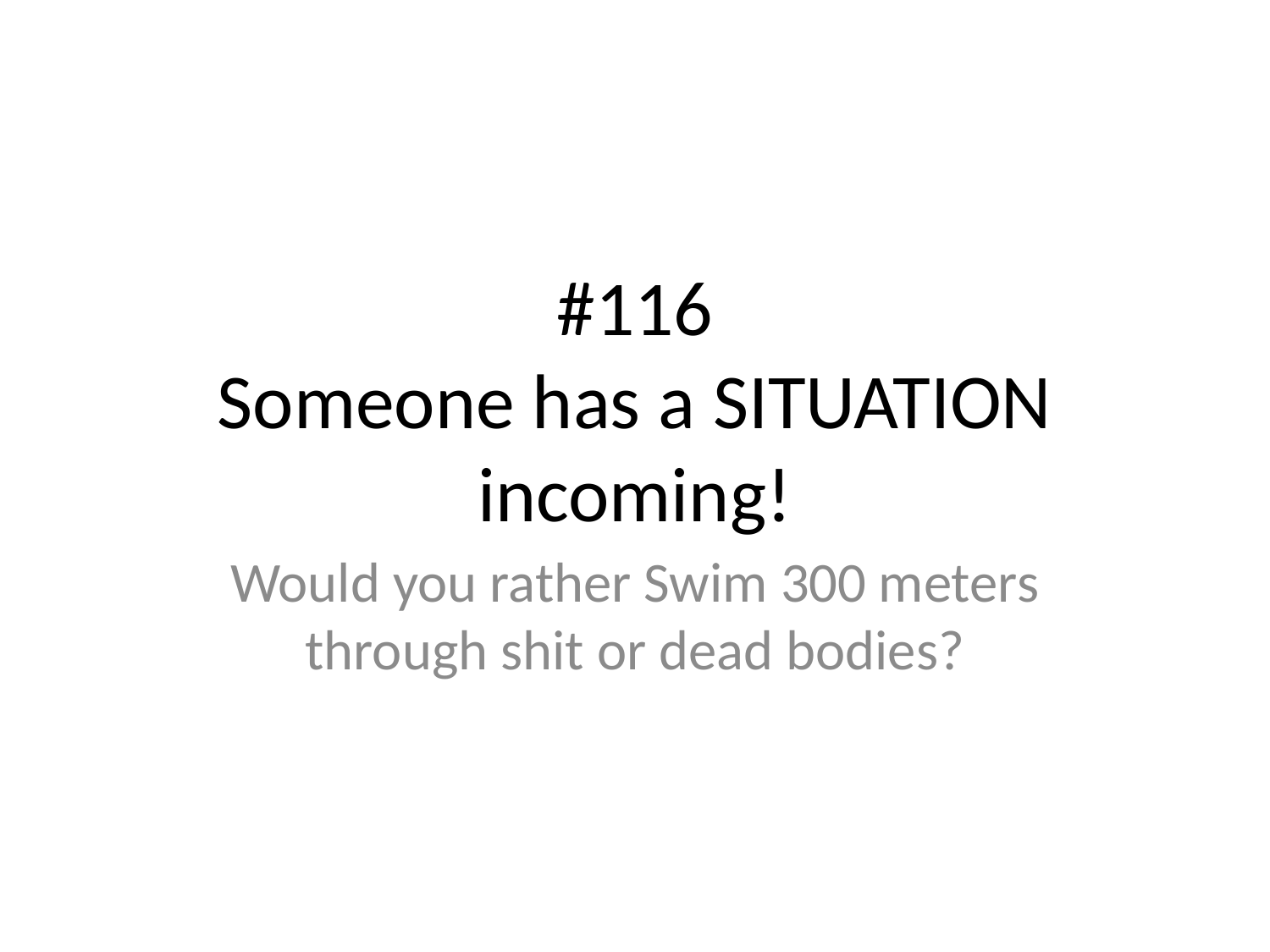

# #116
Someone has a SITUATION incoming!
Would you rather Swim 300 meters through shit or dead bodies?